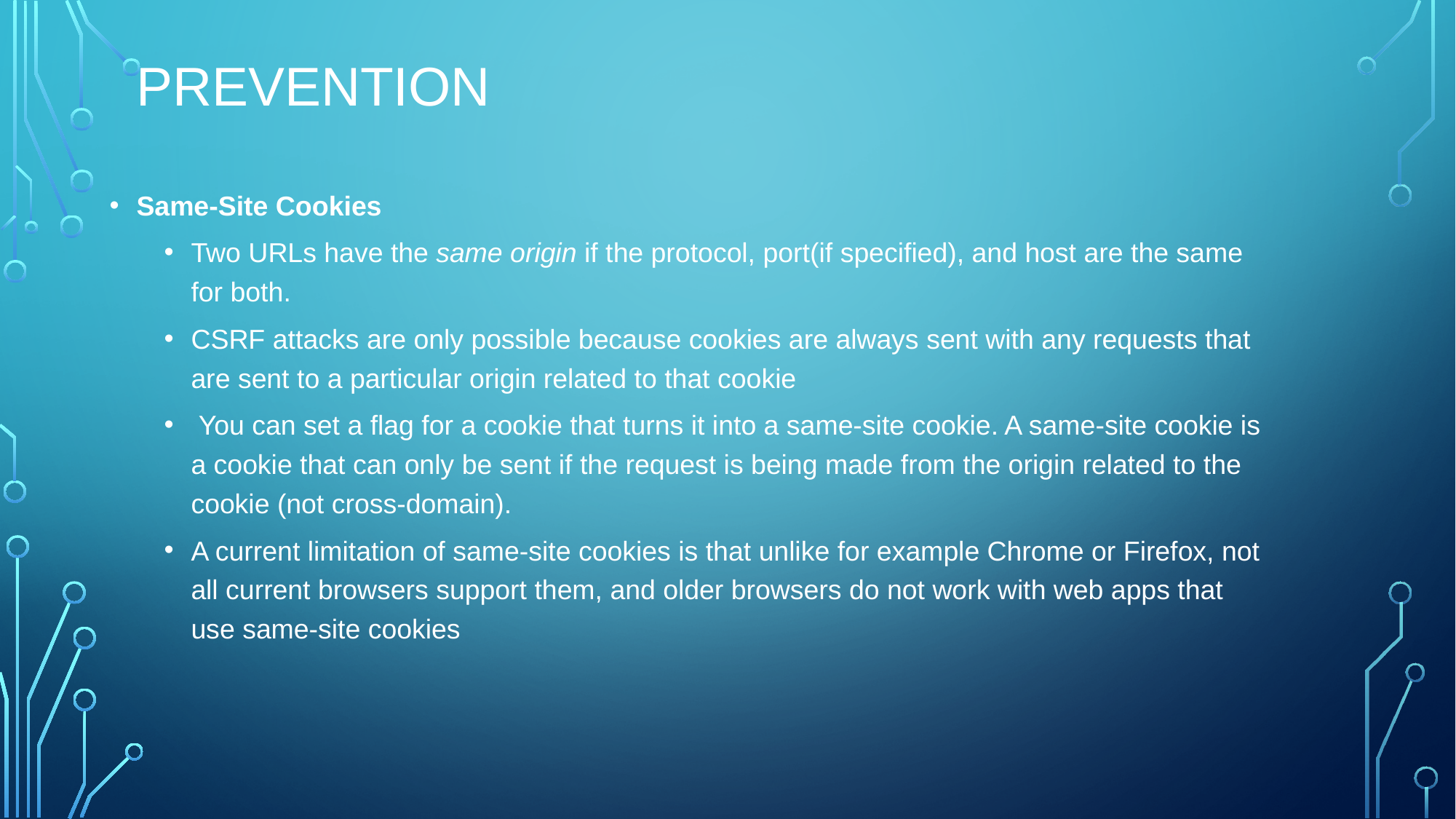

# PREVENTION
Same-Site Cookies
Two URLs have the same origin if the protocol, port(if specified), and host are the same for both.
CSRF attacks are only possible because cookies are always sent with any requests that are sent to a particular origin related to that cookie
 You can set a flag for a cookie that turns it into a same-site cookie. A same-site cookie is a cookie that can only be sent if the request is being made from the origin related to the cookie (not cross-domain).
A current limitation of same-site cookies is that unlike for example Chrome or Firefox, not all current browsers support them, and older browsers do not work with web apps that use same-site cookies